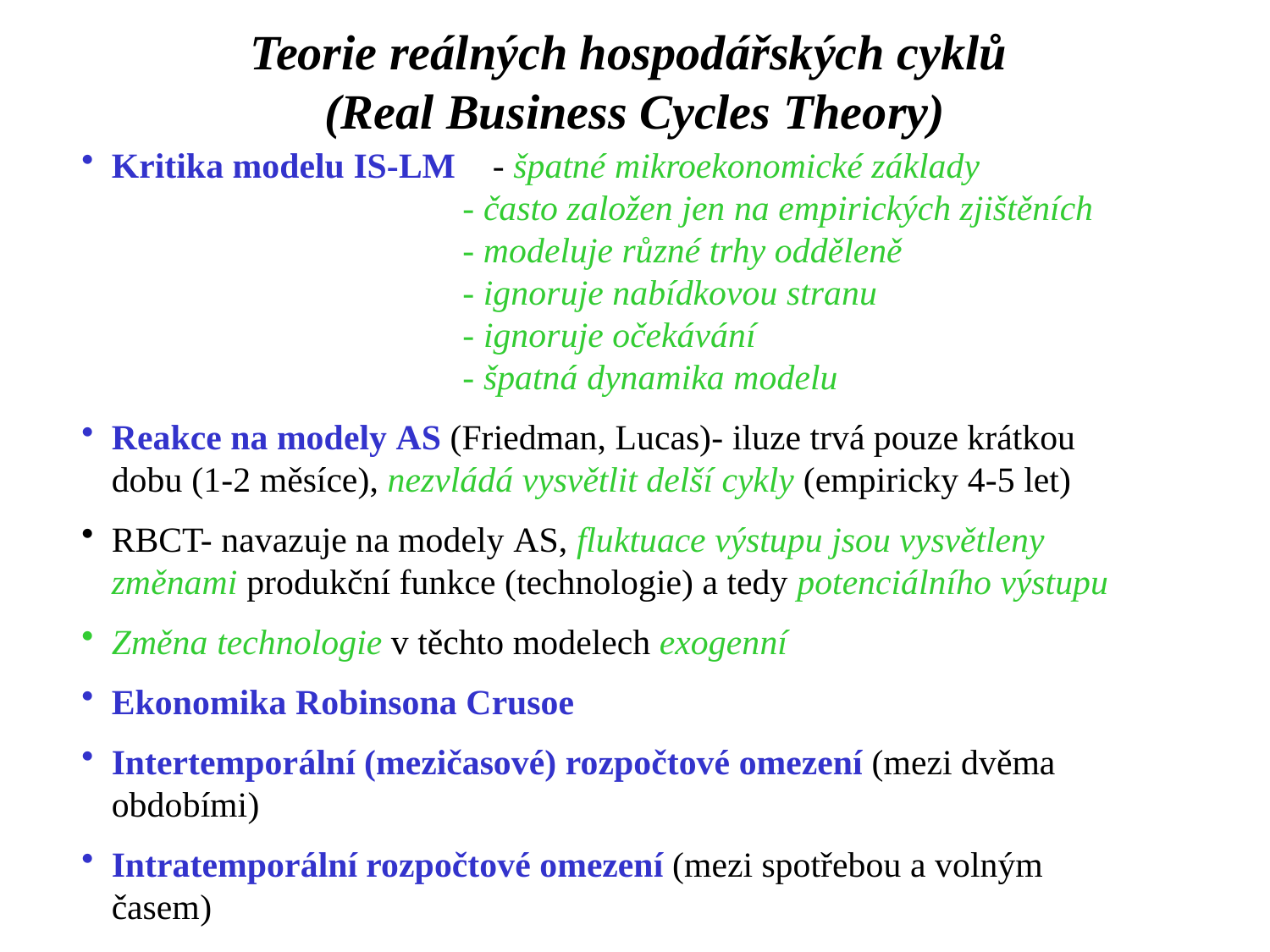

Teorie reálných hospodářských cyklů
(Real Business Cycles Theory)
Kritika modelu IS-LM 	- špatné mikroekonomické základy
			- často založen jen na empirických zjištěních
			- modeluje různé trhy odděleně
			- ignoruje nabídkovou stranu
			- ignoruje očekávání
			- špatná dynamika modelu
Reakce na modely AS (Friedman, Lucas)- iluze trvá pouze krátkou dobu (1-2 měsíce), nezvládá vysvětlit delší cykly (empiricky 4-5 let)
RBCT- navazuje na modely AS, fluktuace výstupu jsou vysvětleny změnami produkční funkce (technologie) a tedy potenciálního výstupu
Změna technologie v těchto modelech exogenní
Ekonomika Robinsona Crusoe
Intertemporální (mezičasové) rozpočtové omezení (mezi dvěma obdobími)
Intratemporální rozpočtové omezení (mezi spotřebou a volným časem)